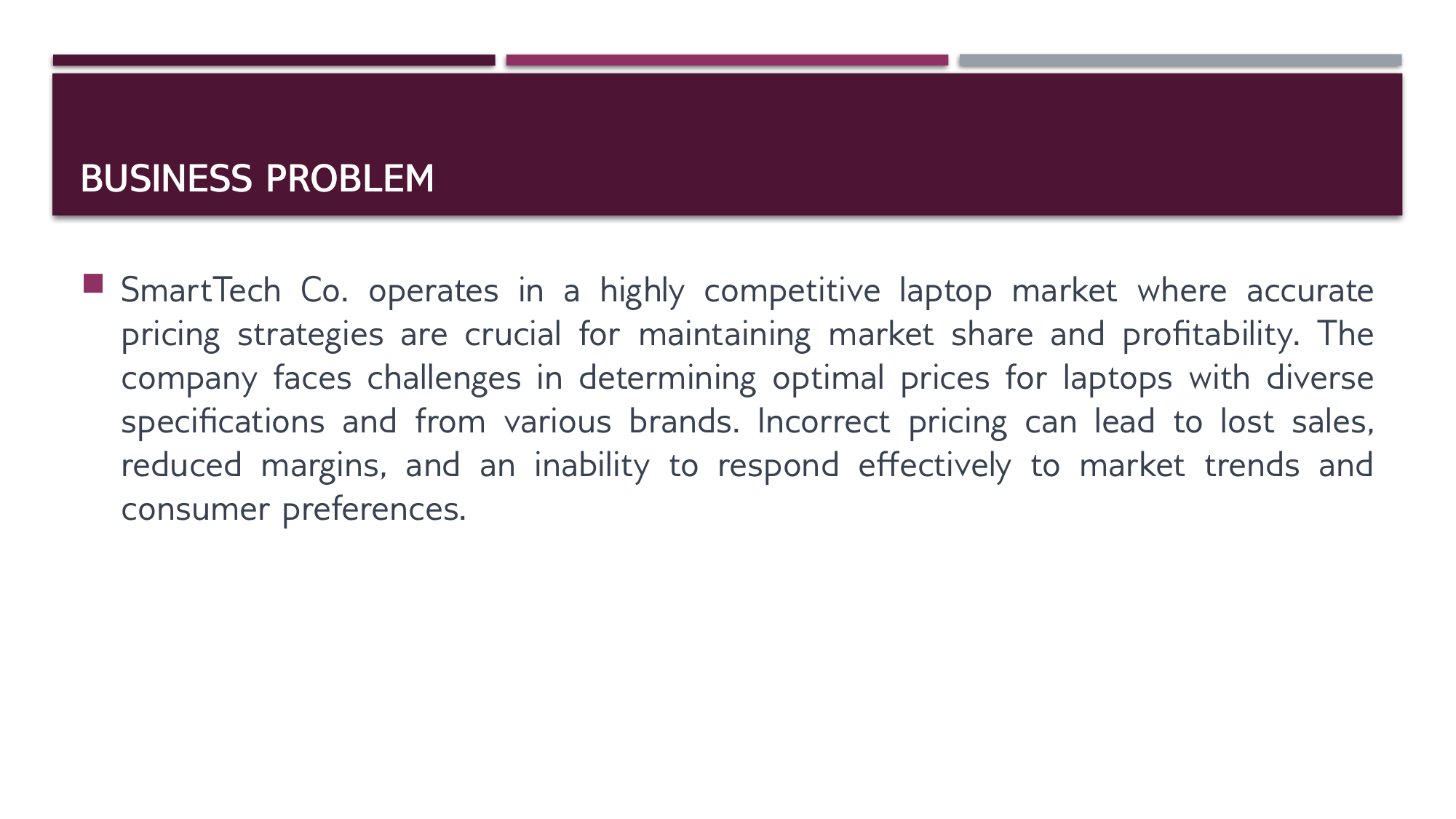

# Business Problem
SmartTech Co. operates in a highly competitive laptop market where accurate pricing strategies are crucial for maintaining market share and profitability. The company faces challenges in determining optimal prices for laptops with diverse specifications and from various brands. Incorrect pricing can lead to lost sales, reduced margins, and an inability to respond effectively to market trends and consumer preferences.